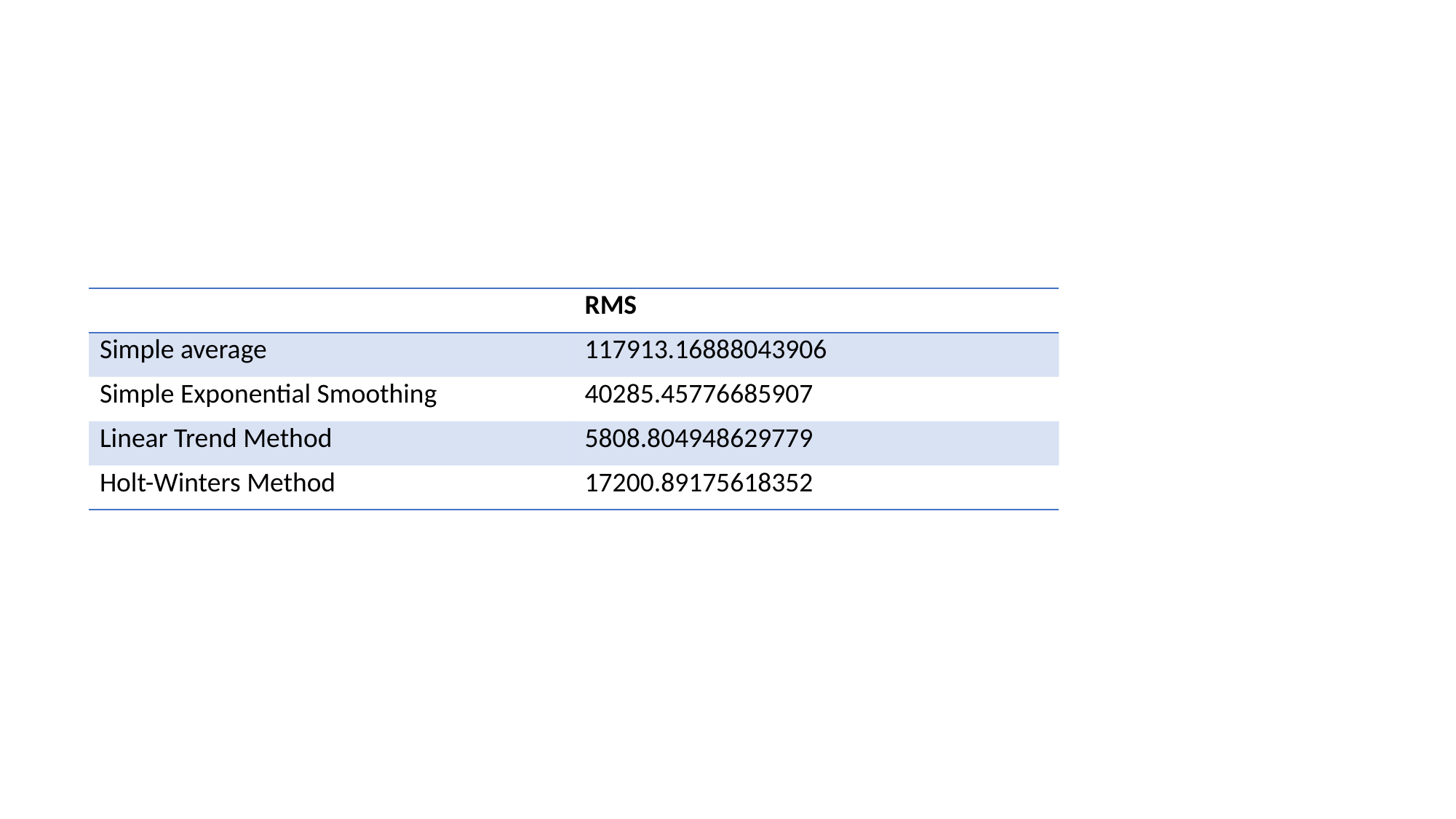

|  | RMS |
| --- | --- |
| Simple average | 117913.16888043906 |
| Simple Exponential Smoothing | 40285.45776685907 |
| Linear Trend Method | 5808.804948629779 |
| Holt-Winters Method | 17200.89175618352 |